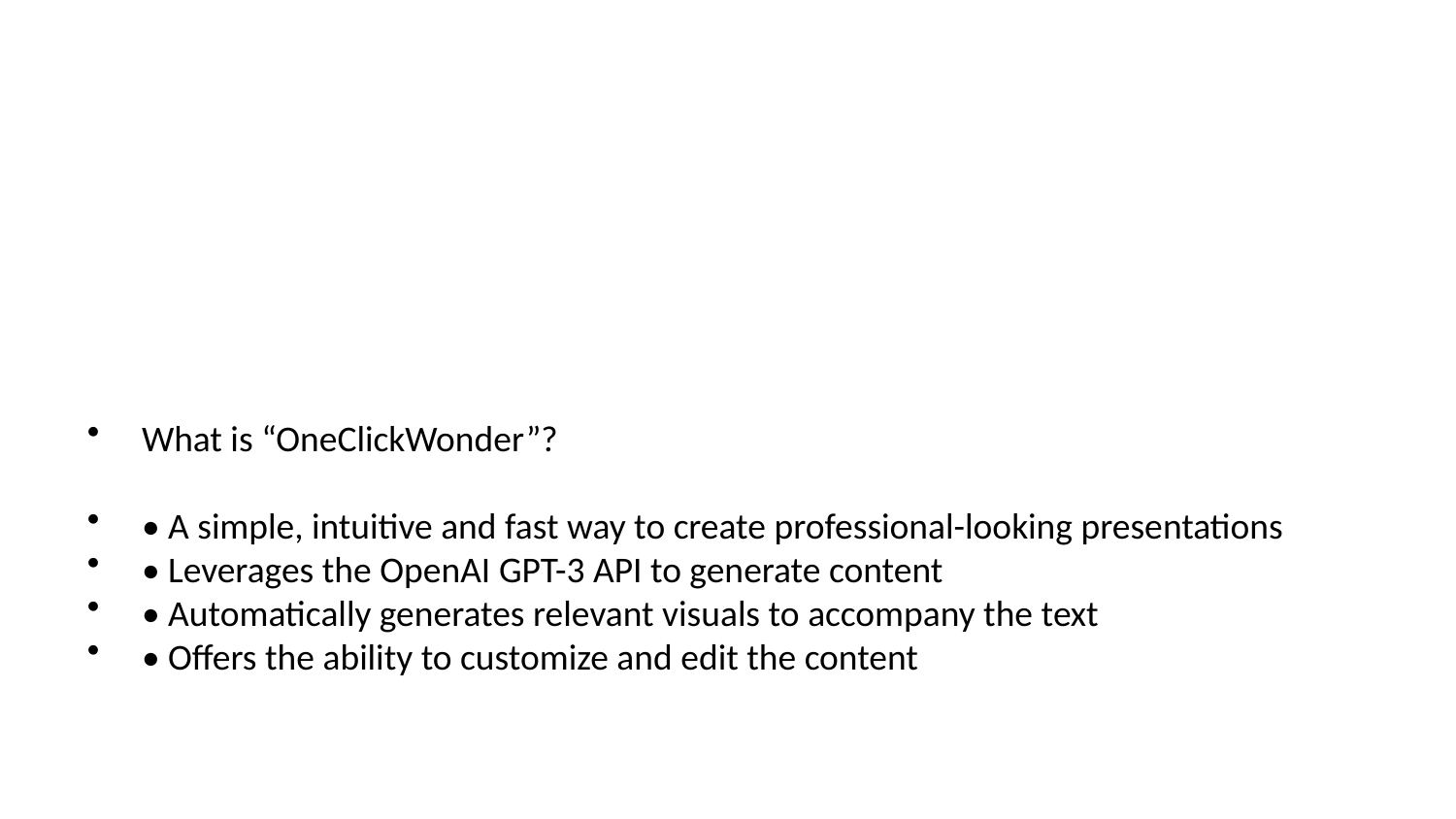

What is “OneClickWonder”?

• A simple, intuitive and fast way to create professional-looking presentations
• Leverages the OpenAI GPT-3 API to generate content
• Automatically generates relevant visuals to accompany the text
• Offers the ability to customize and edit the content